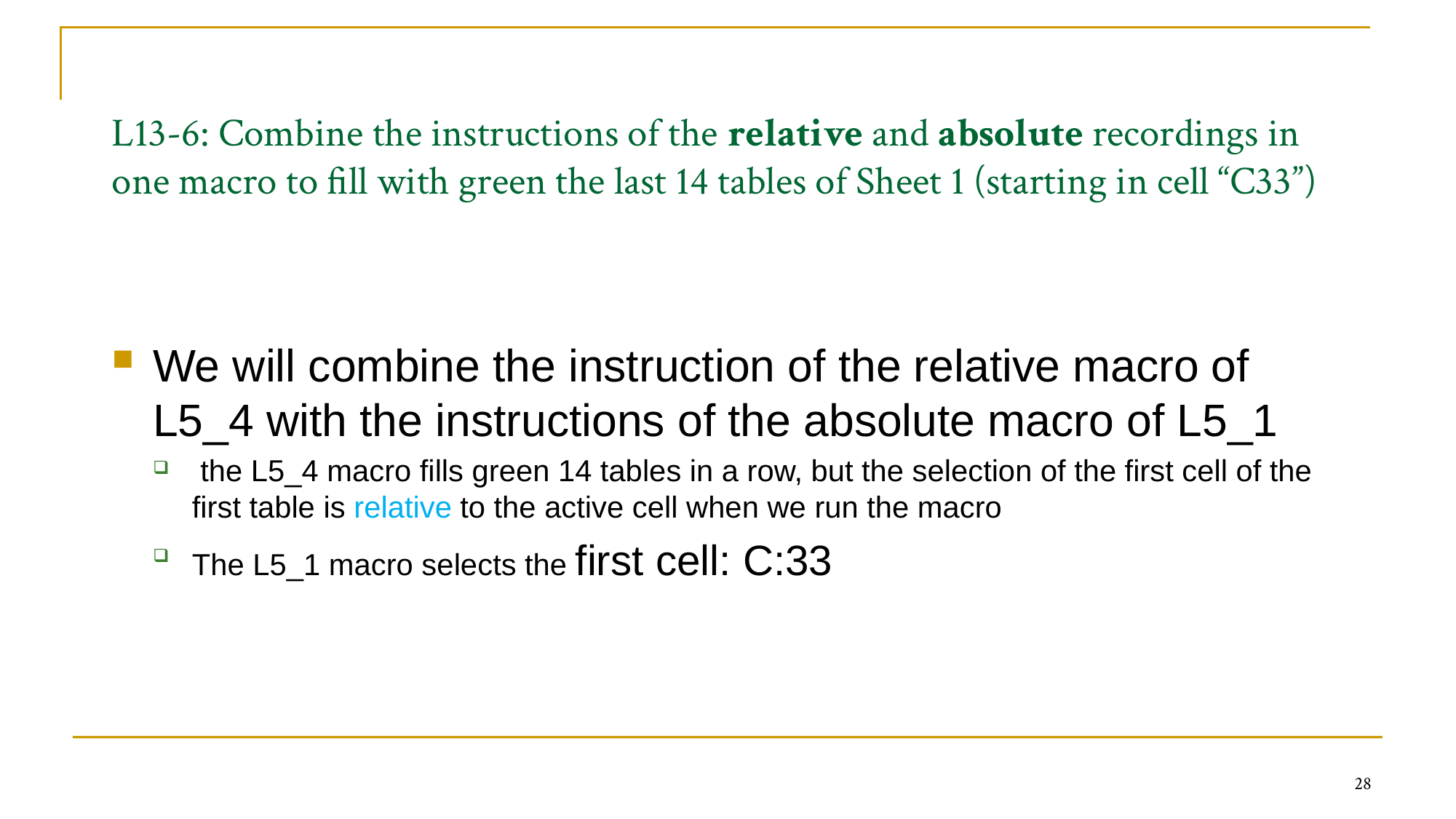

# L13-6: Combine the instructions of the relative and absolute recordings in one macro to fill with green the last 14 tables of Sheet 1 (starting in cell “C33”)
We will combine the instruction of the relative macro of L5_4 with the instructions of the absolute macro of L5_1
 the L5_4 macro fills green 14 tables in a row, but the selection of the first cell of the first table is relative to the active cell when we run the macro
The L5_1 macro selects the first cell: C:33
28